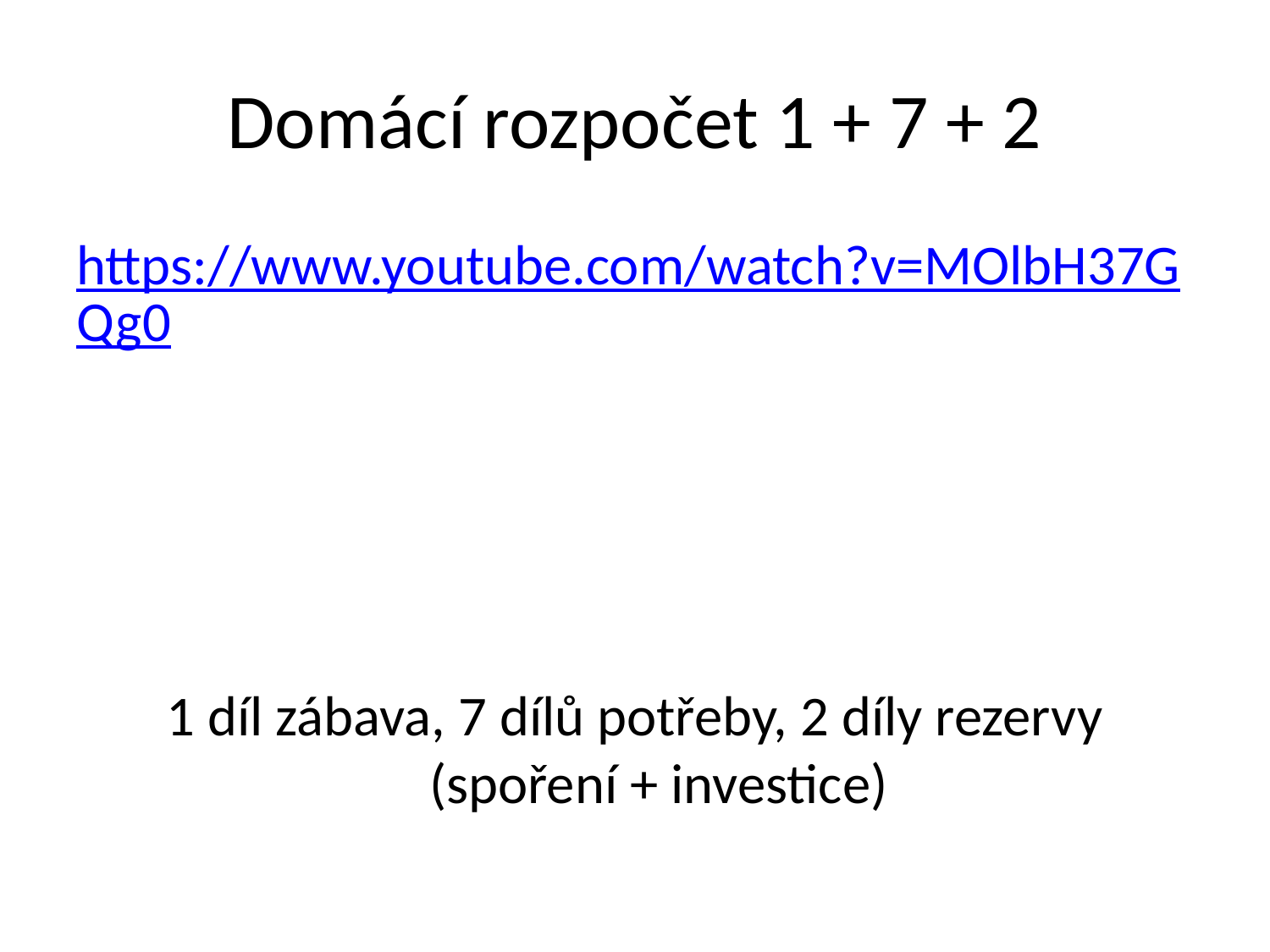

# Domácí rozpočet 1 + 7 + 2
https://www.youtube.com/watch?v=MOlbH37GQg0

1 díl zábava, 7 dílů potřeby, 2 díly rezervy (spoření + investice)